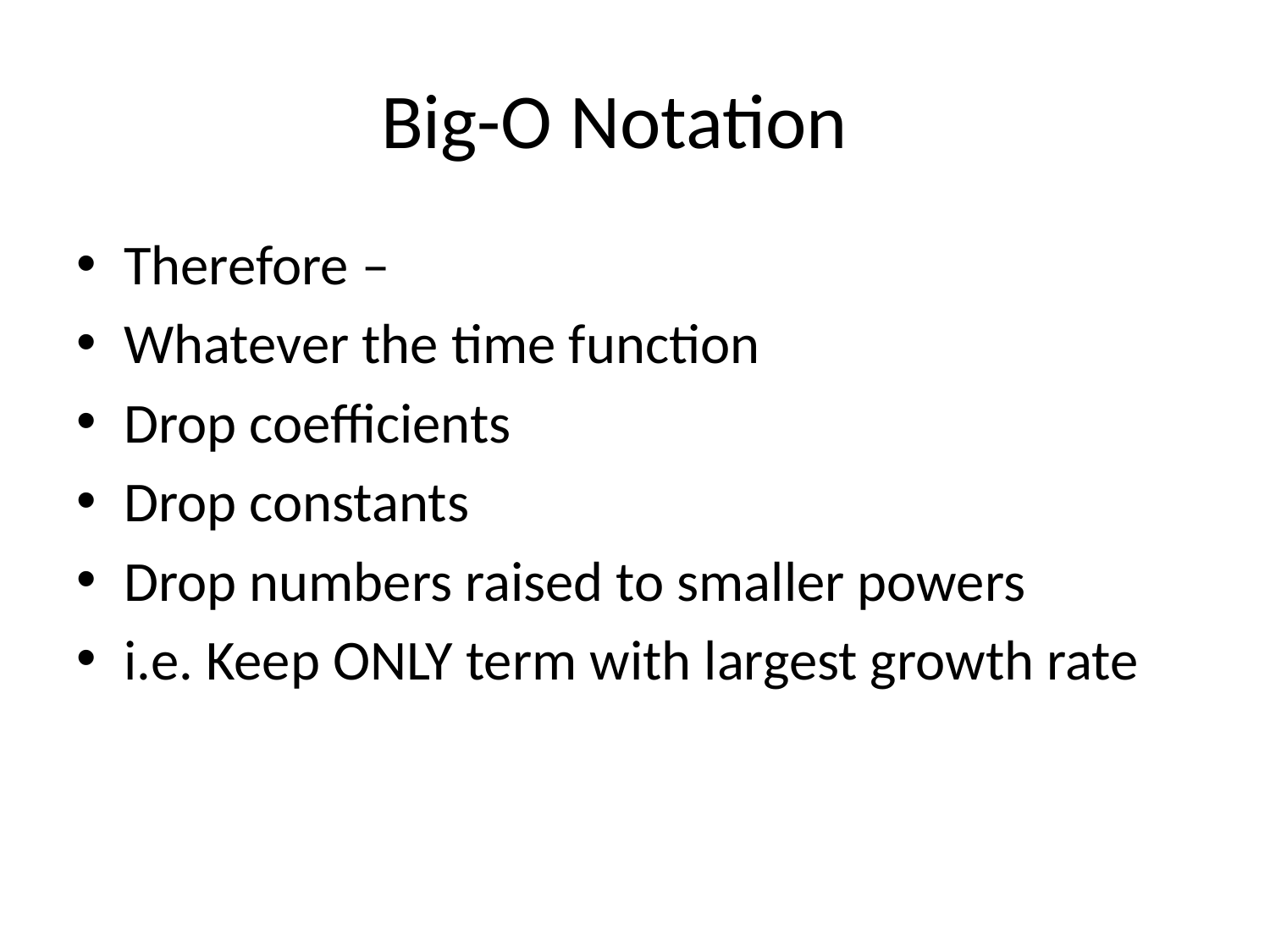

# Big-O Notation
Therefore –
Whatever the time function
Drop coefficients
Drop constants
Drop numbers raised to smaller powers
i.e. Keep ONLY term with largest growth rate